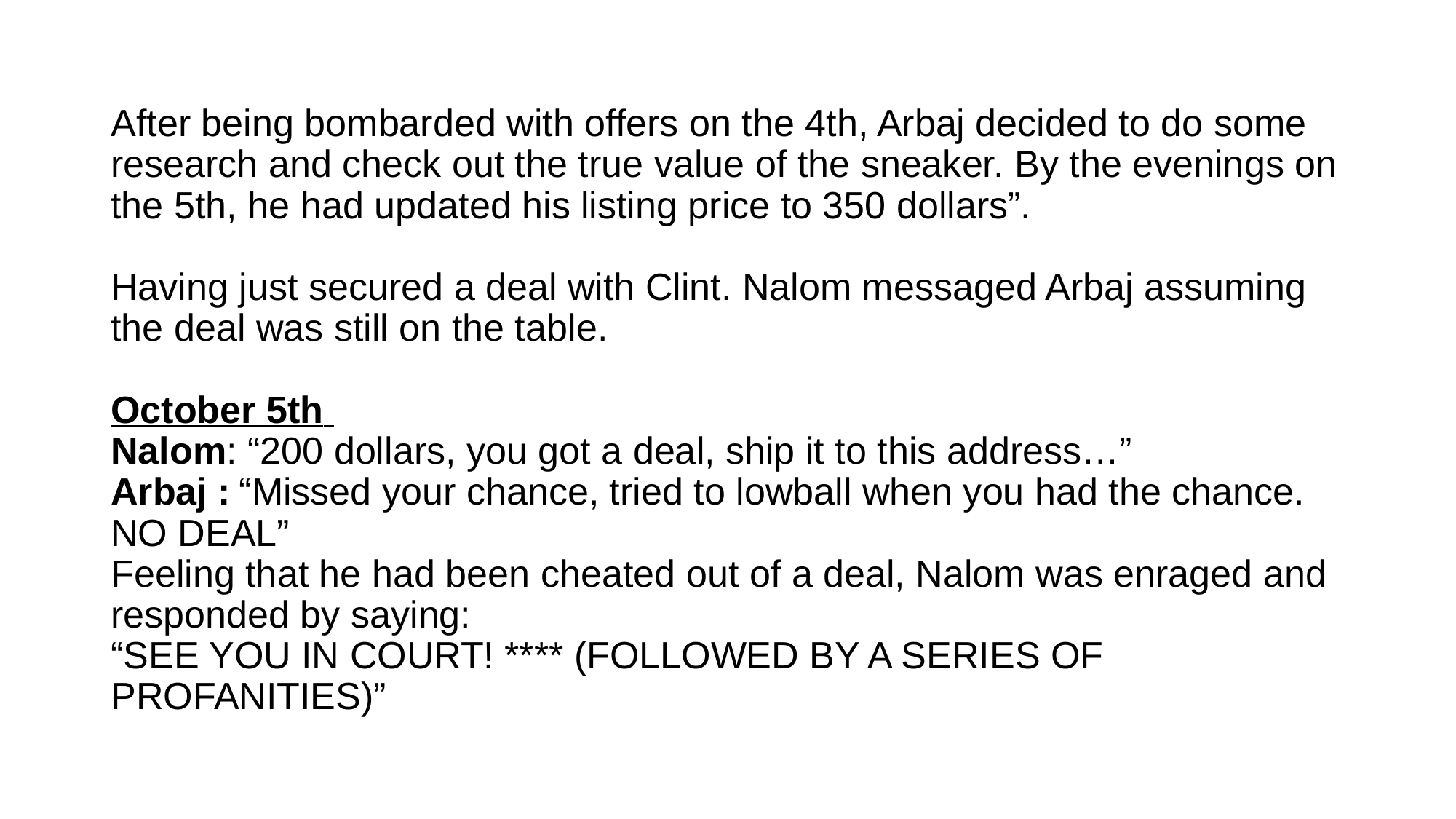

After being bombarded with offers on the 4th, Arbaj decided to do some research and check out the true value of the sneaker. By the evenings on the 5th, he had updated his listing price to 350 dollars”.

Having just secured a deal with Clint. Nalom messaged Arbaj assuming the deal was still on the table.
October 5th
Nalom: “200 dollars, you got a deal, ship it to this address…”
Arbaj : “Missed your chance, tried to lowball when you had the chance. NO DEAL”
Feeling that he had been cheated out of a deal, Nalom was enraged and responded by saying:
“SEE YOU IN COURT! **** (FOLLOWED BY A SERIES OF PROFANITIES)”